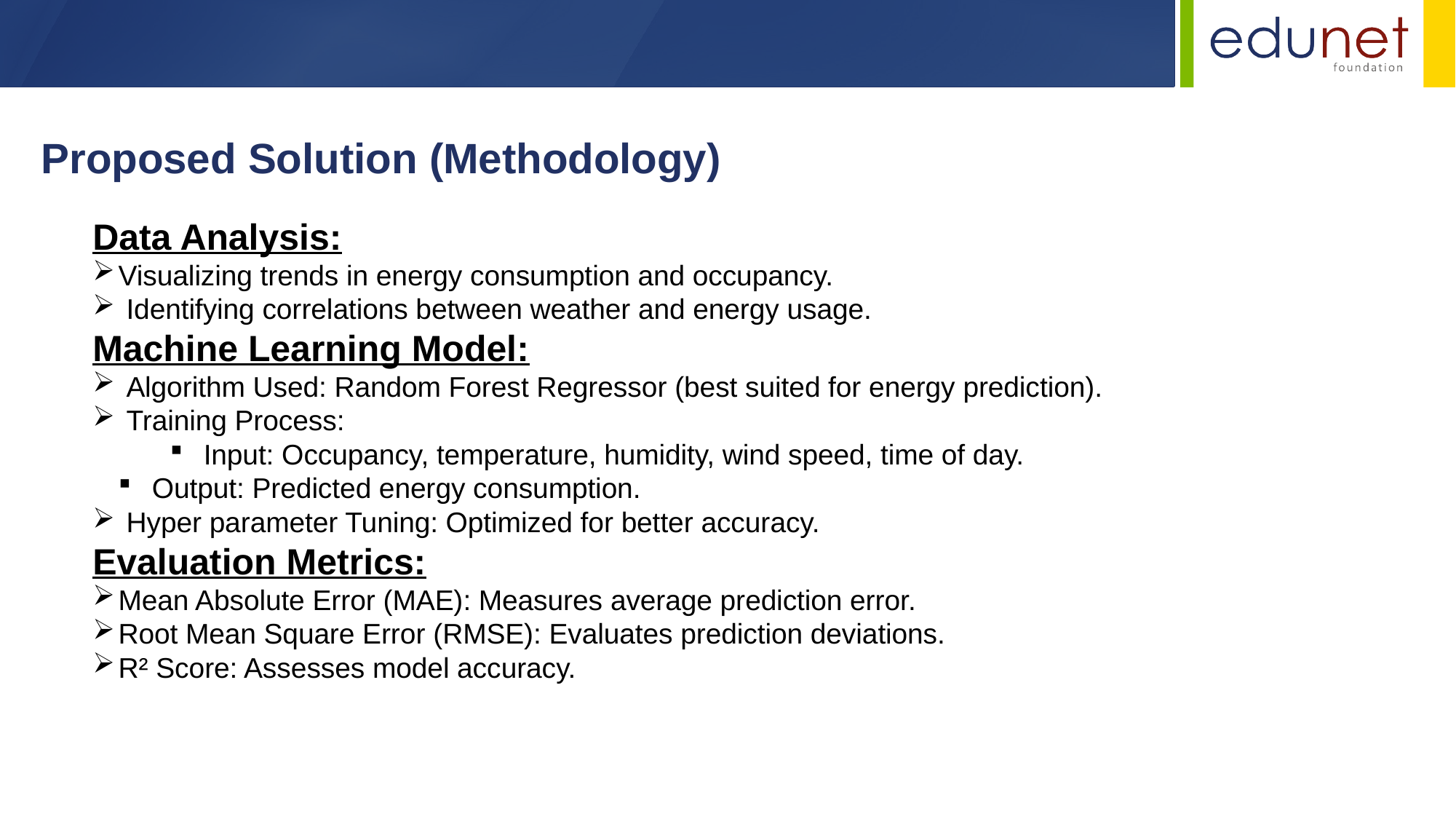

Proposed Solution (Methodology)
Data Analysis:
Visualizing trends in energy consumption and occupancy.
 Identifying correlations between weather and energy usage.
Machine Learning Model:
 Algorithm Used: Random Forest Regressor (best suited for energy prediction).
 Training Process:
 Input: Occupancy, temperature, humidity, wind speed, time of day.
 Output: Predicted energy consumption.
 Hyper parameter Tuning: Optimized for better accuracy.
Evaluation Metrics:
Mean Absolute Error (MAE): Measures average prediction error.
Root Mean Square Error (RMSE): Evaluates prediction deviations.
R² Score: Assesses model accuracy.